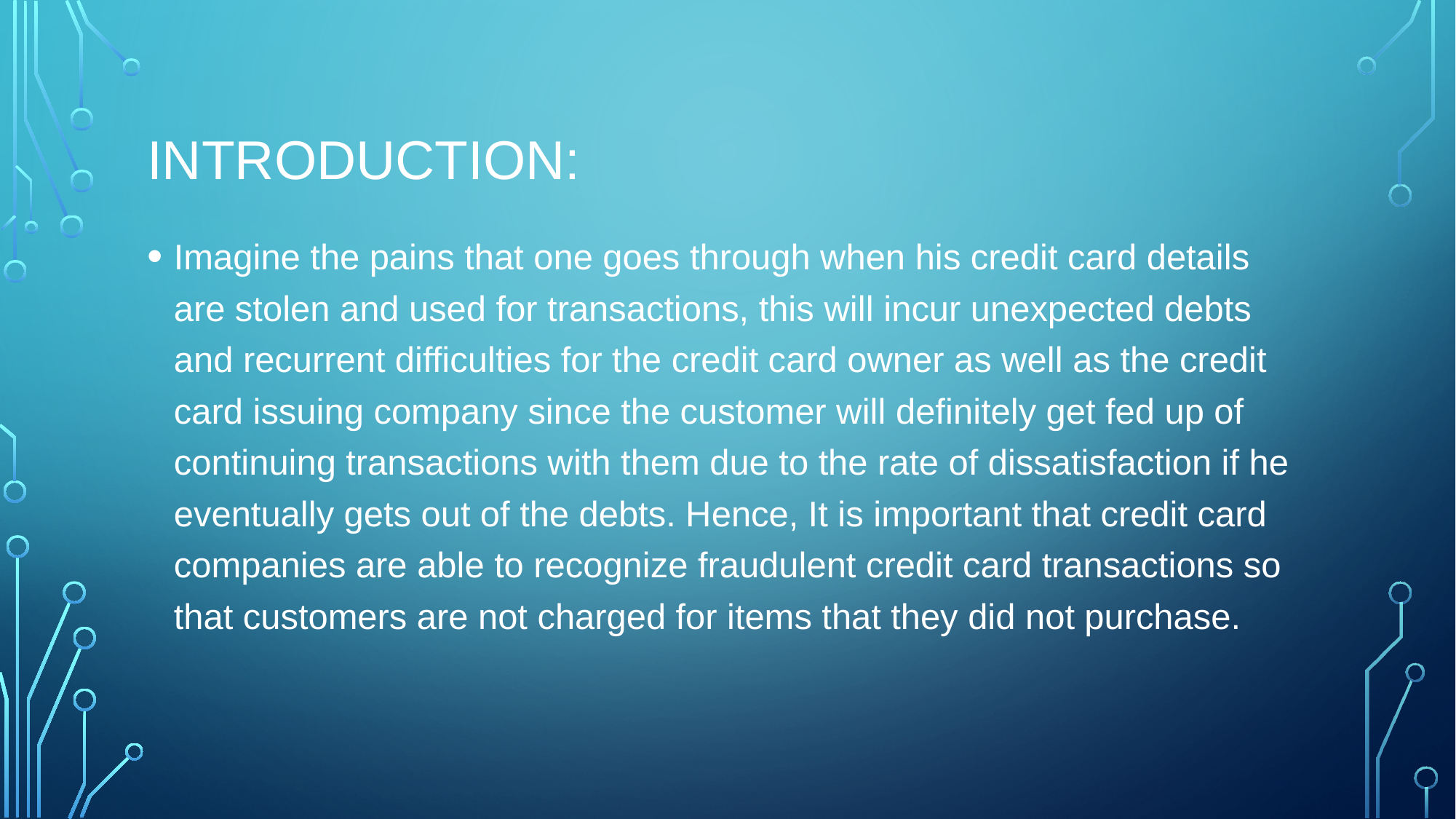

# Introduction:
Imagine the pains that one goes through when his credit card details are stolen and used for transactions, this will incur unexpected debts and recurrent difficulties for the credit card owner as well as the credit card issuing company since the customer will definitely get fed up of continuing transactions with them due to the rate of dissatisfaction if he eventually gets out of the debts. Hence, It is important that credit card companies are able to recognize fraudulent credit card transactions so that customers are not charged for items that they did not purchase.